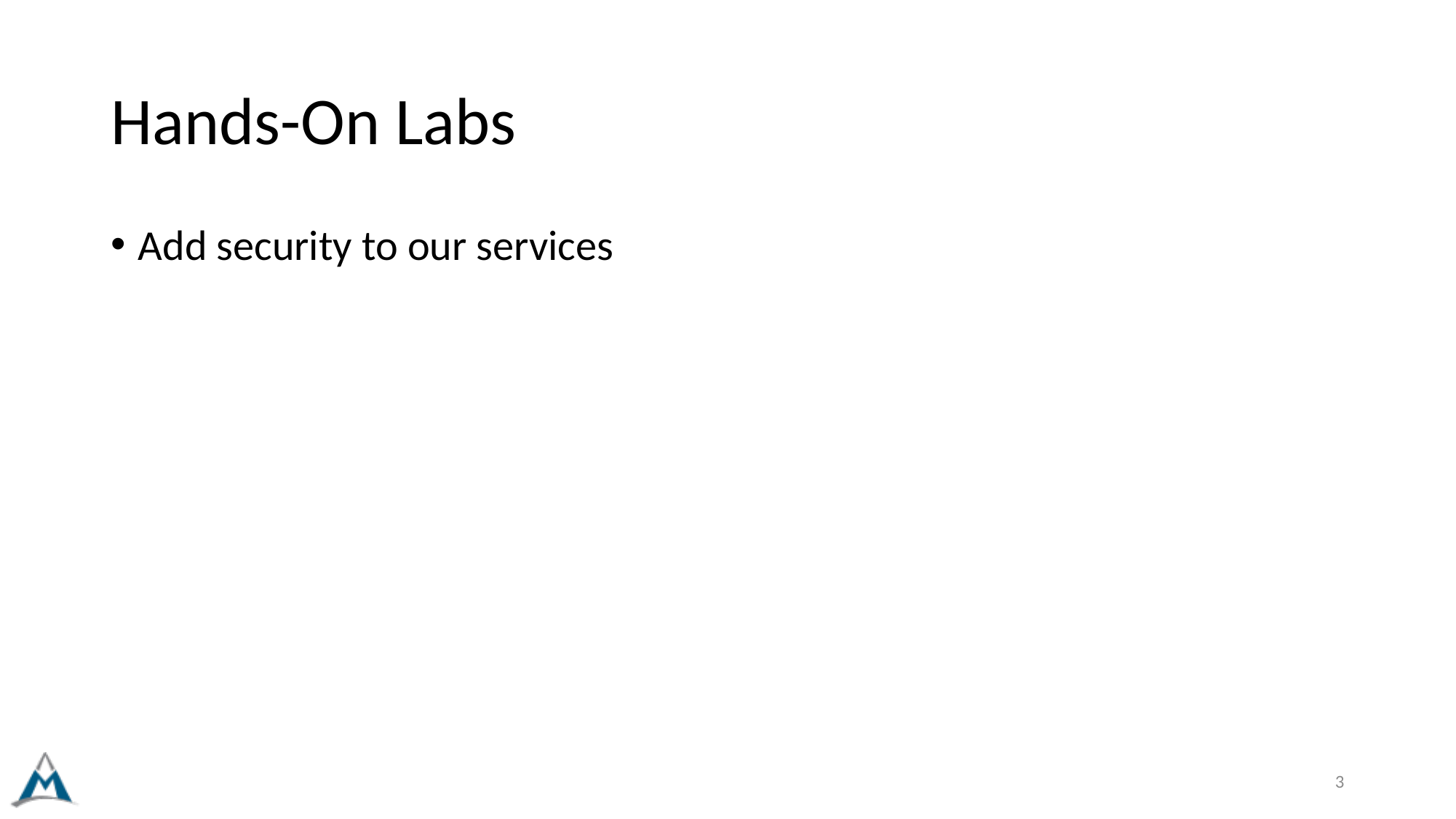

# Hands-On Labs
Add security to our services
3